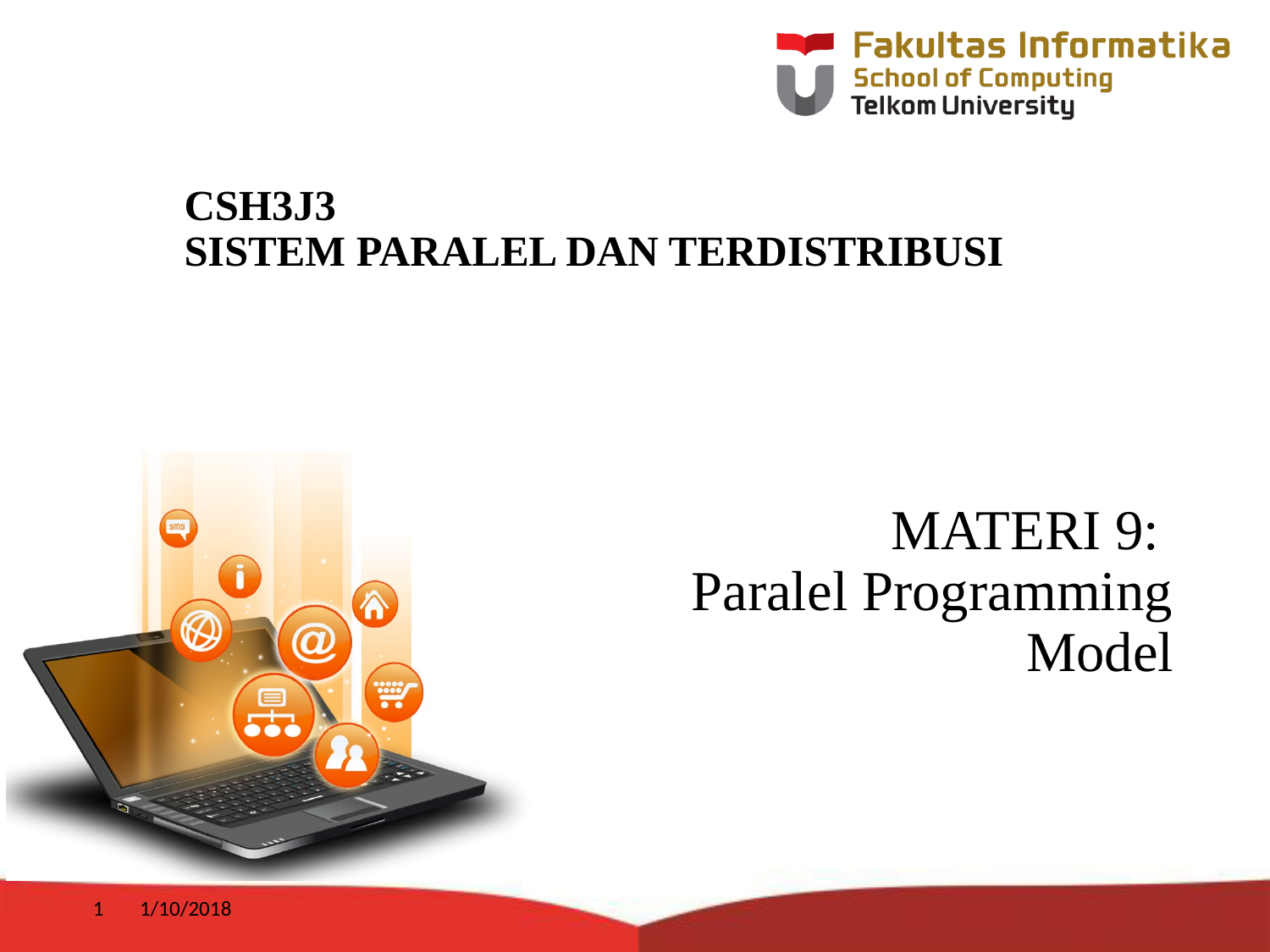

# CSH3J3 SISTEM PARALEL DAN TERDISTRIBUSI
MATERI 9:
Paralel Programming Model
1
1/10/2018